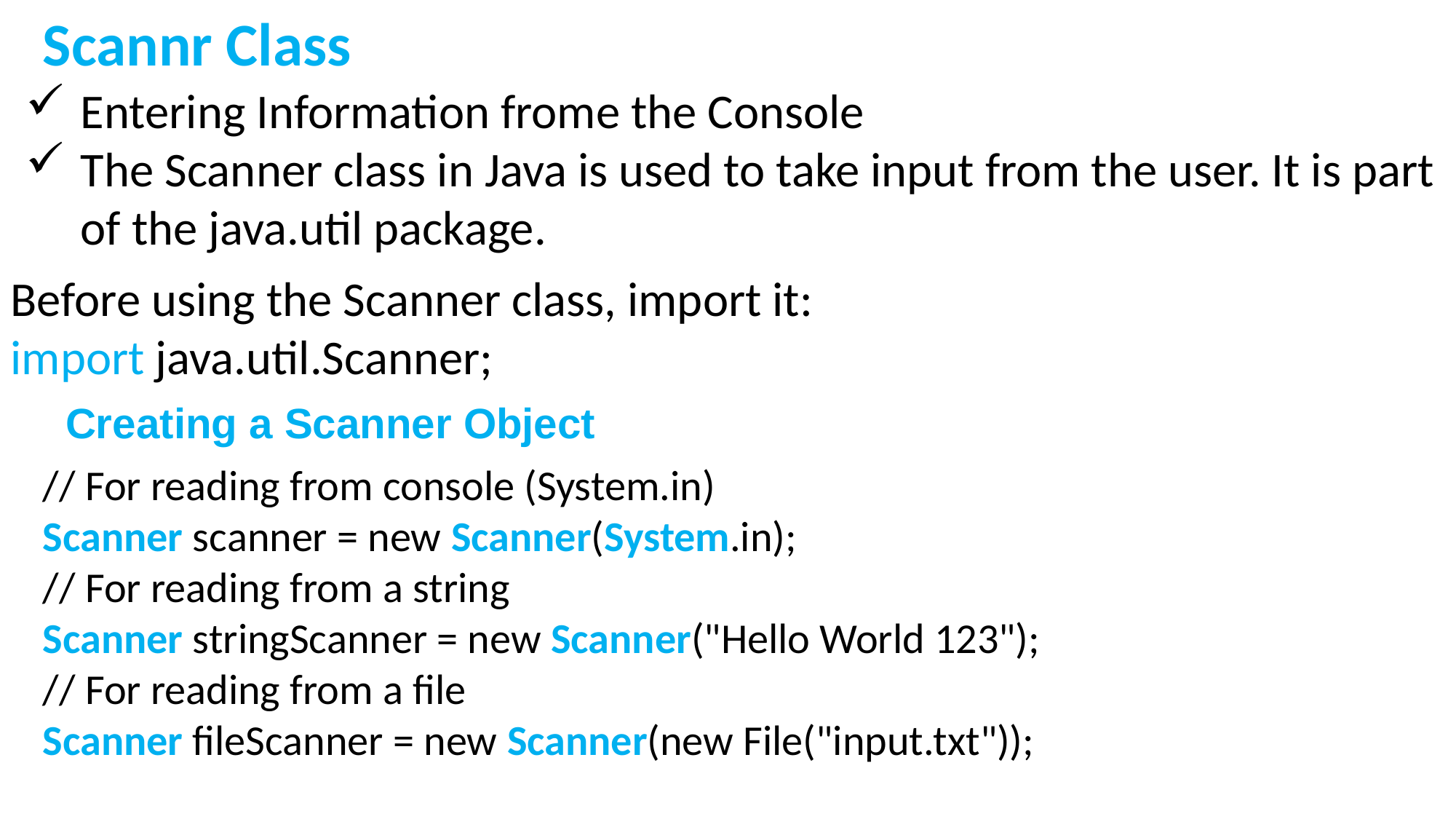

Scannr Class
Entering Information frome the Console
The Scanner class in Java is used to take input from the user. It is part of the java.util package.
Before using the Scanner class, import it:
import java.util.Scanner;
Creating a Scanner Object
// For reading from console (System.in)
Scanner scanner = new Scanner(System.in);
// For reading from a string
Scanner stringScanner = new Scanner("Hello World 123");
// For reading from a file
Scanner fileScanner = new Scanner(new File("input.txt"));